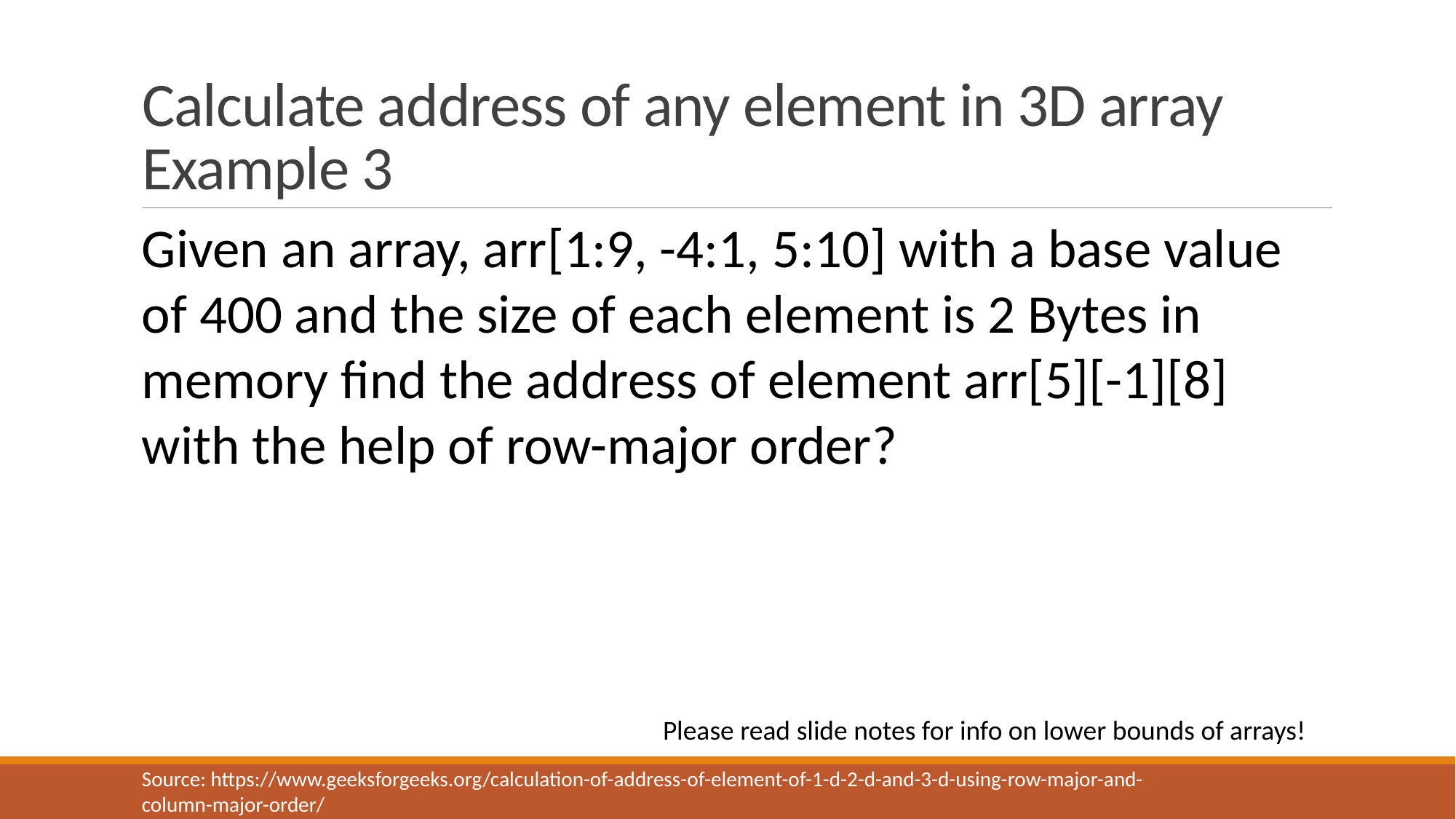

# Calculate address of any element in 3D array Example 3
Given an array, arr[1:9, -4:1, 5:10] with a base value of 400 and the size of each element is 2 Bytes in memory find the address of element arr[5][-1][8] with the help of row-major order?
Please read slide notes for info on lower bounds of arrays!
Source: https://www.geeksforgeeks.org/calculation-of-address-of-element-of-1-d-2-d-and-3-d-using-row-major-and-column-major-order/